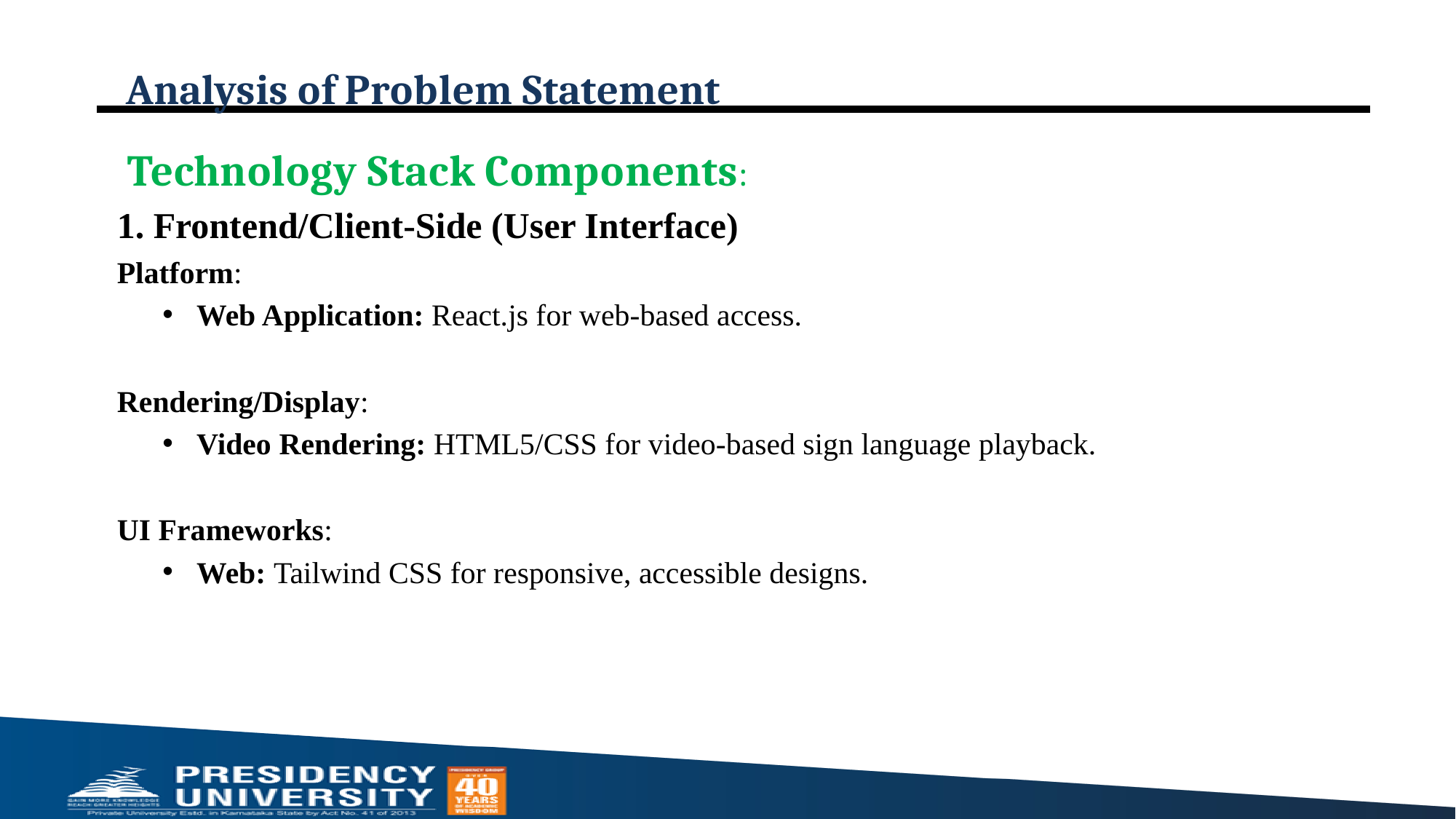

# Analysis of Problem Statement
Technology Stack Components:
1. Frontend/Client-Side (User Interface)
Platform:
Web Application: React.js for web-based access.

Rendering/Display:
Video Rendering: HTML5/CSS for video-based sign language playback.

UI Frameworks:
Web: Tailwind CSS for responsive, accessible designs.